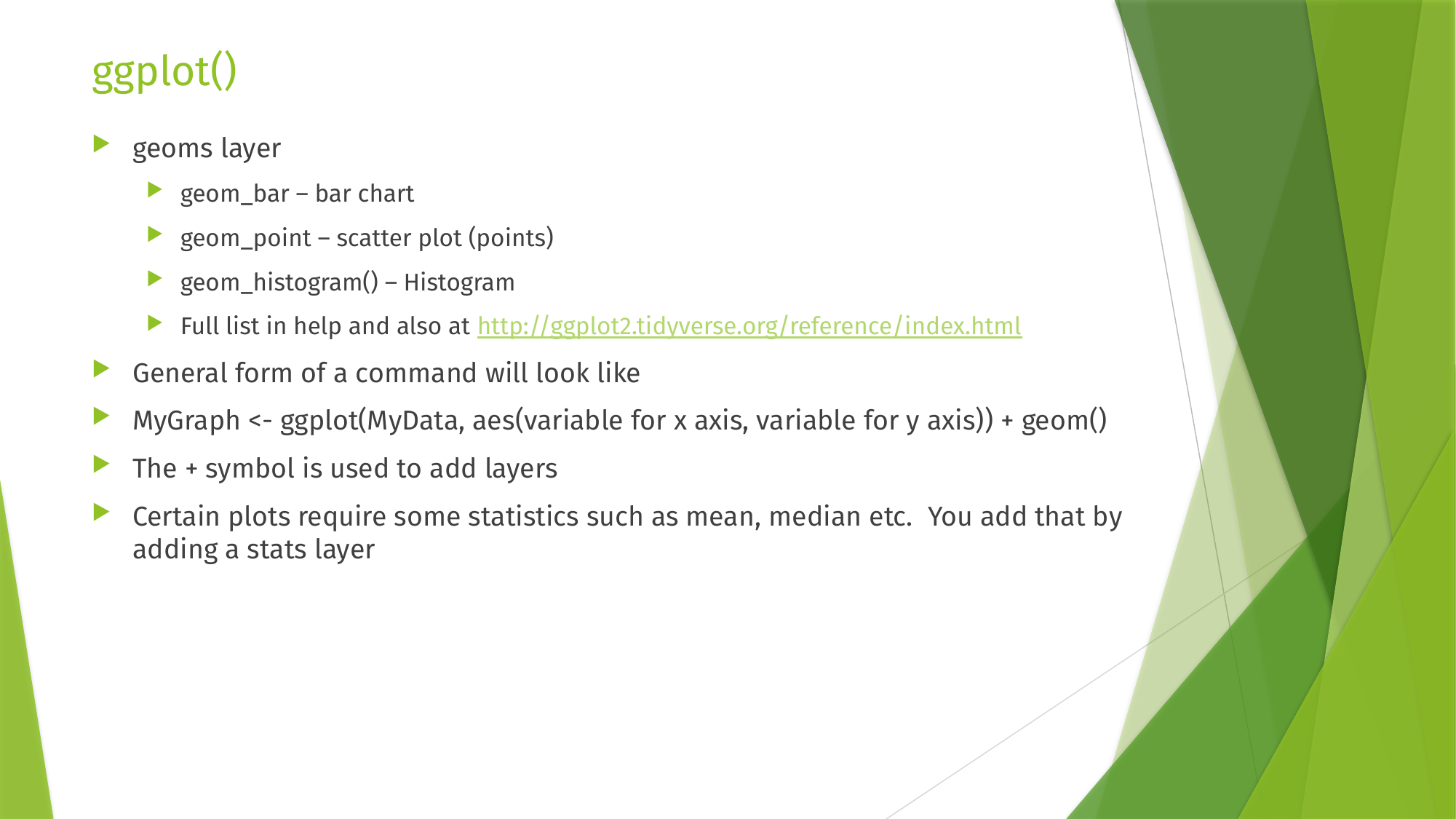

# ggplot()
geoms layer
geom_bar – bar chart
geom_point – scatter plot (points)
geom_histogram() – Histogram
Full list in help and also at http://ggplot2.tidyverse.org/reference/index.html
General form of a command will look like
MyGraph <- ggplot(MyData, aes(variable for x axis, variable for y axis)) + geom()
The + symbol is used to add layers
Certain plots require some statistics such as mean, median etc.  You add that by adding a stats layer